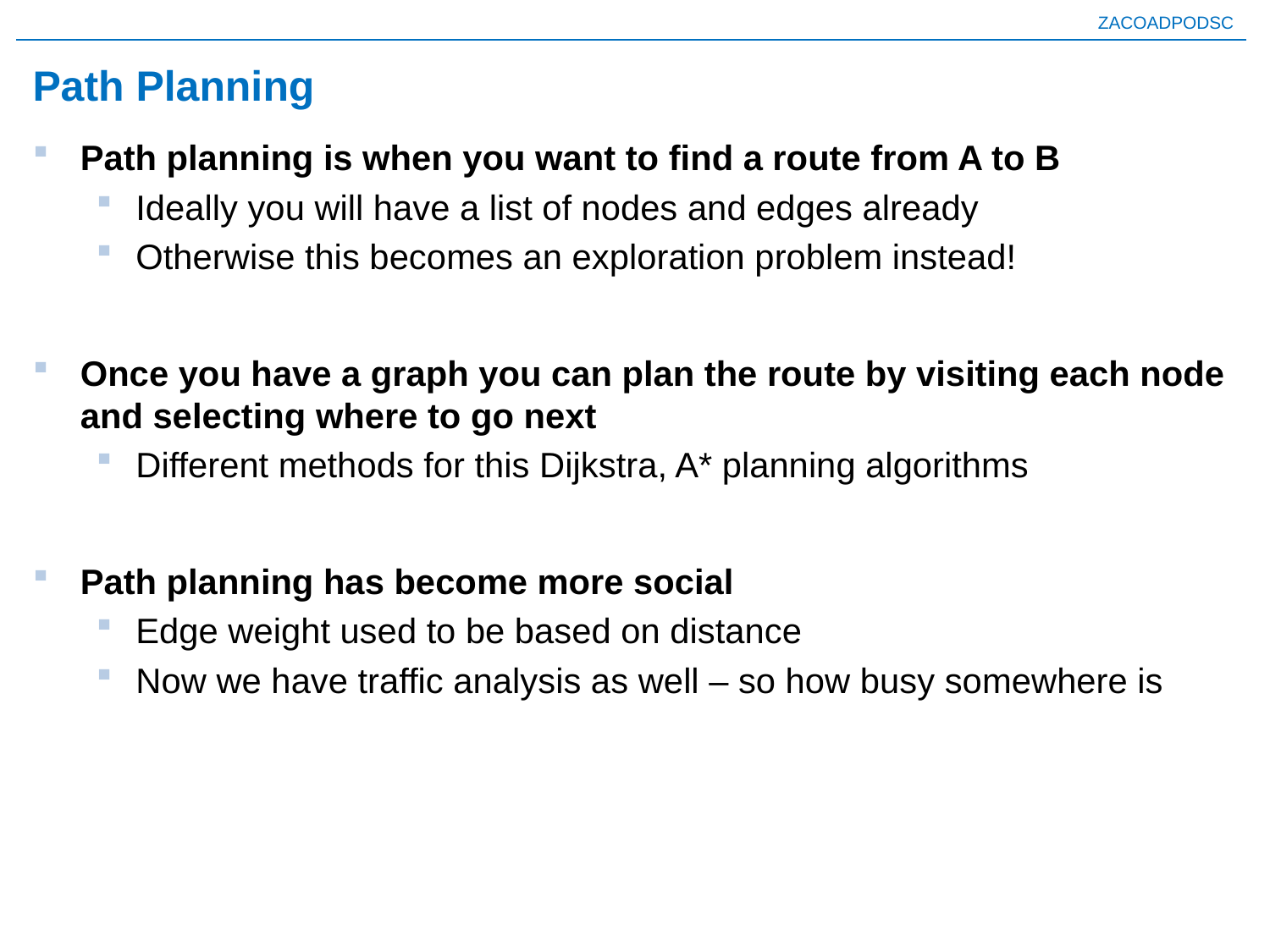

# Path Planning
Path planning is when you want to find a route from A to B
Ideally you will have a list of nodes and edges already
Otherwise this becomes an exploration problem instead!

Once you have a graph you can plan the route by visiting each node and selecting where to go next
Different methods for this Dijkstra, A* planning algorithms

Path planning has become more social
Edge weight used to be based on distance
Now we have traffic analysis as well – so how busy somewhere is